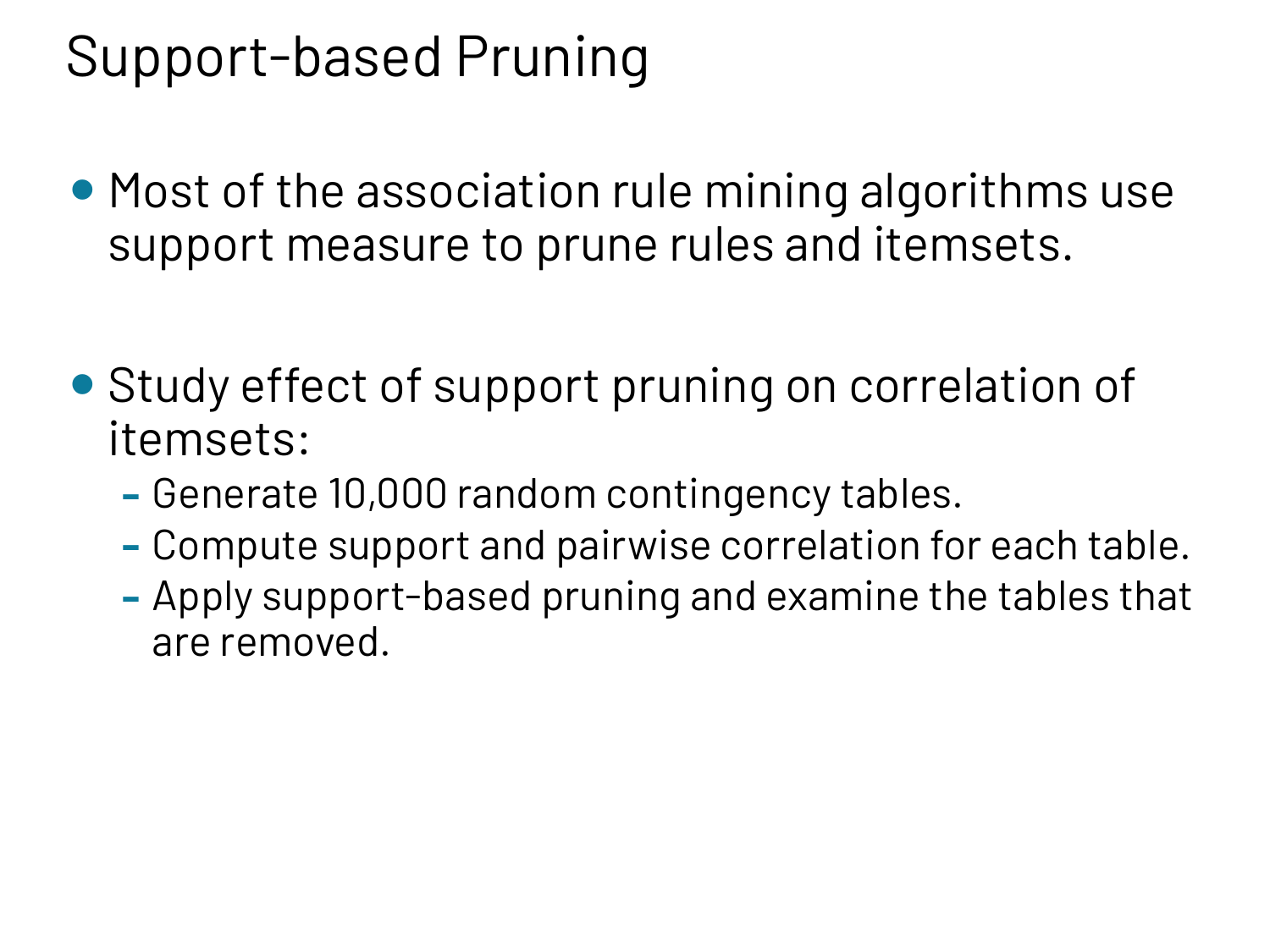

# Support-based Pruning
Most of the association rule mining algorithms use support measure to prune rules and itemsets.

Study effect of support pruning on correlation of itemsets:
Generate 10,000 random contingency tables.
Compute support and pairwise correlation for each table.
Apply support-based pruning and examine the tables that are removed.